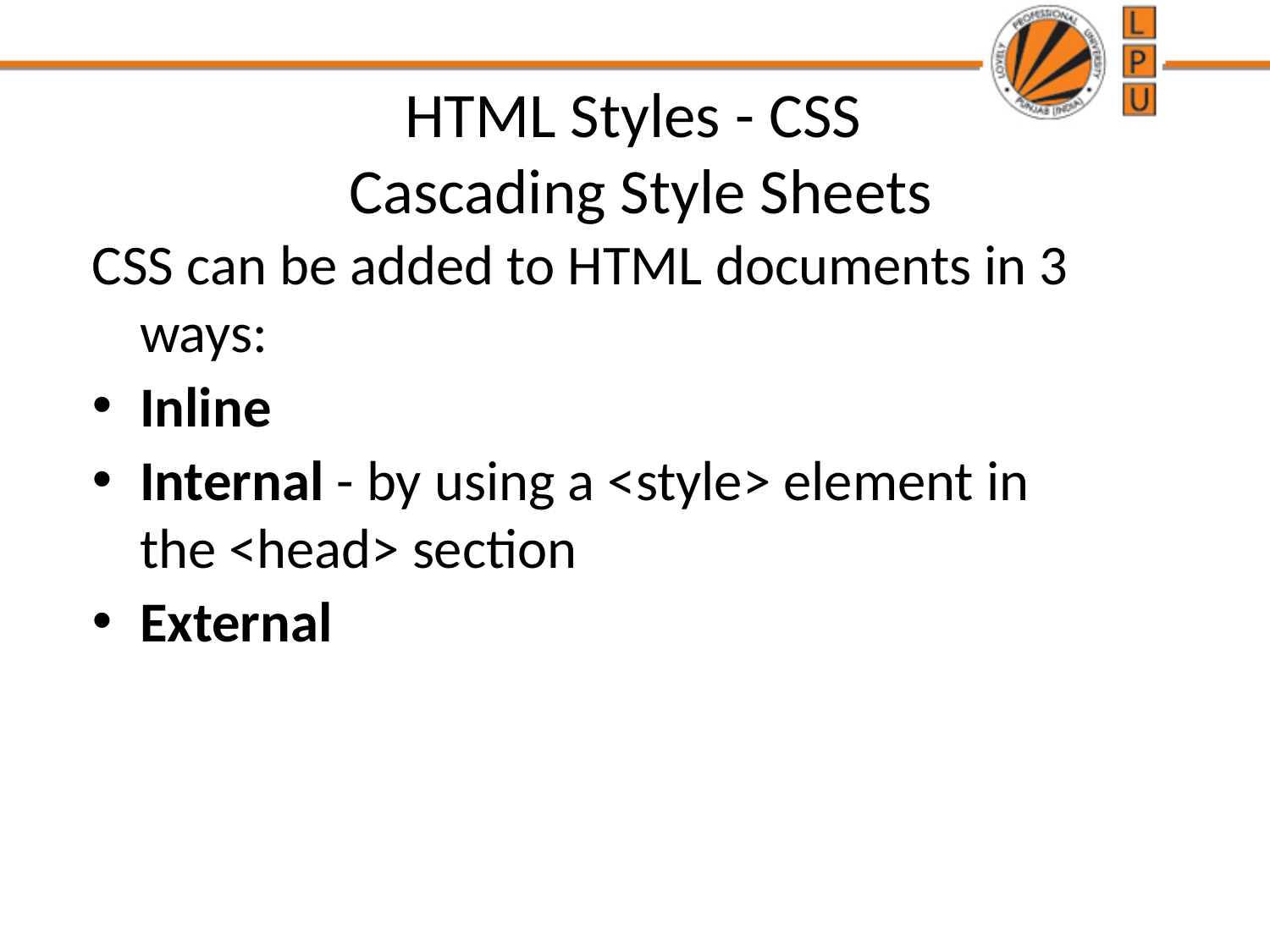

# HTML Styles - CSS Cascading Style Sheets
CSS can be added to HTML documents in 3 ways:
Inline
Internal - by using a <style> element in the <head> section
External